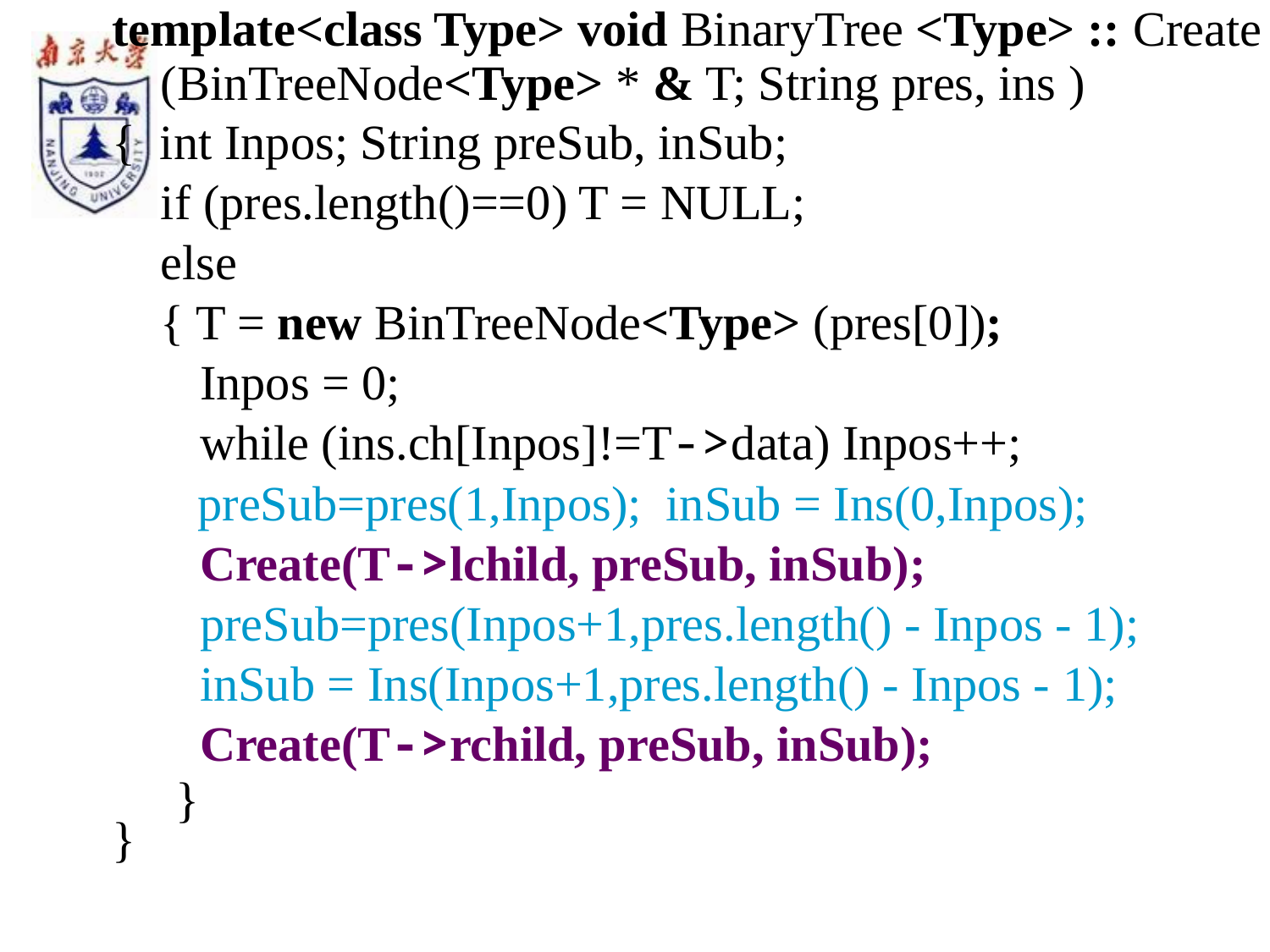

template<class Type> void BinaryTree <Type> :: Create
    (BinTreeNode<Type> * & T; String pres, ins )
{  int Inpos; String preSub, inSub;
    if (pres.length()==0) T = NULL;
    else
    { T = new BinTreeNode<Type> (pres[0]);
	  Inpos = 0;
	  while (ins.ch[Inpos]!=T->data) Inpos++;
       preSub=pres(1,Inpos);  inSub = Ins(0,Inpos);
 	  Create(T->lchild, preSub, inSub);
	  preSub=pres(Inpos+1,pres.length() - Inpos - 1);
	  inSub = Ins(Inpos+1,pres.length() - Inpos - 1);
	  Create(T->rchild, preSub, inSub);
	}
}